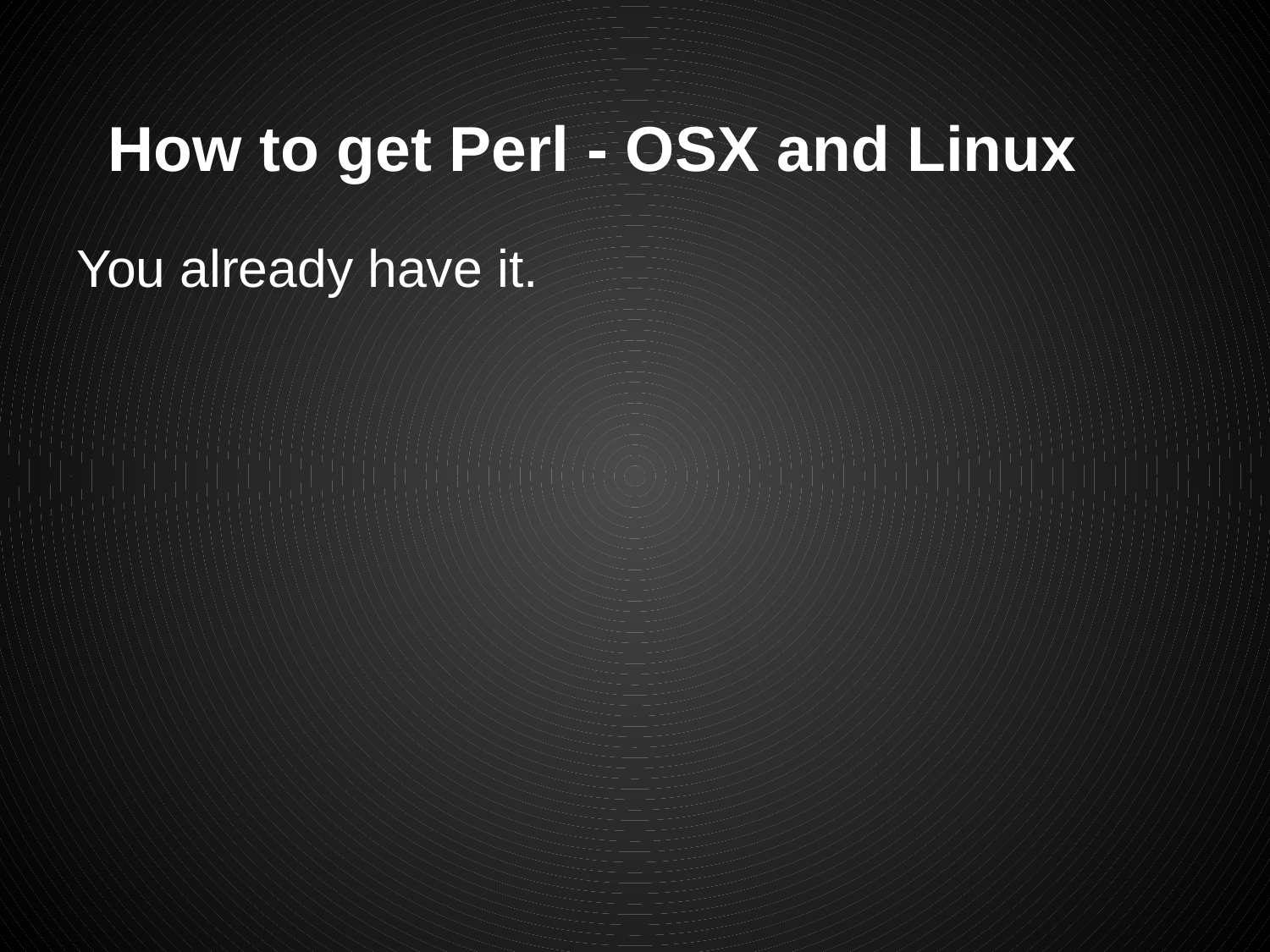

# How to get Perl - OSX and Linux
You already have it.